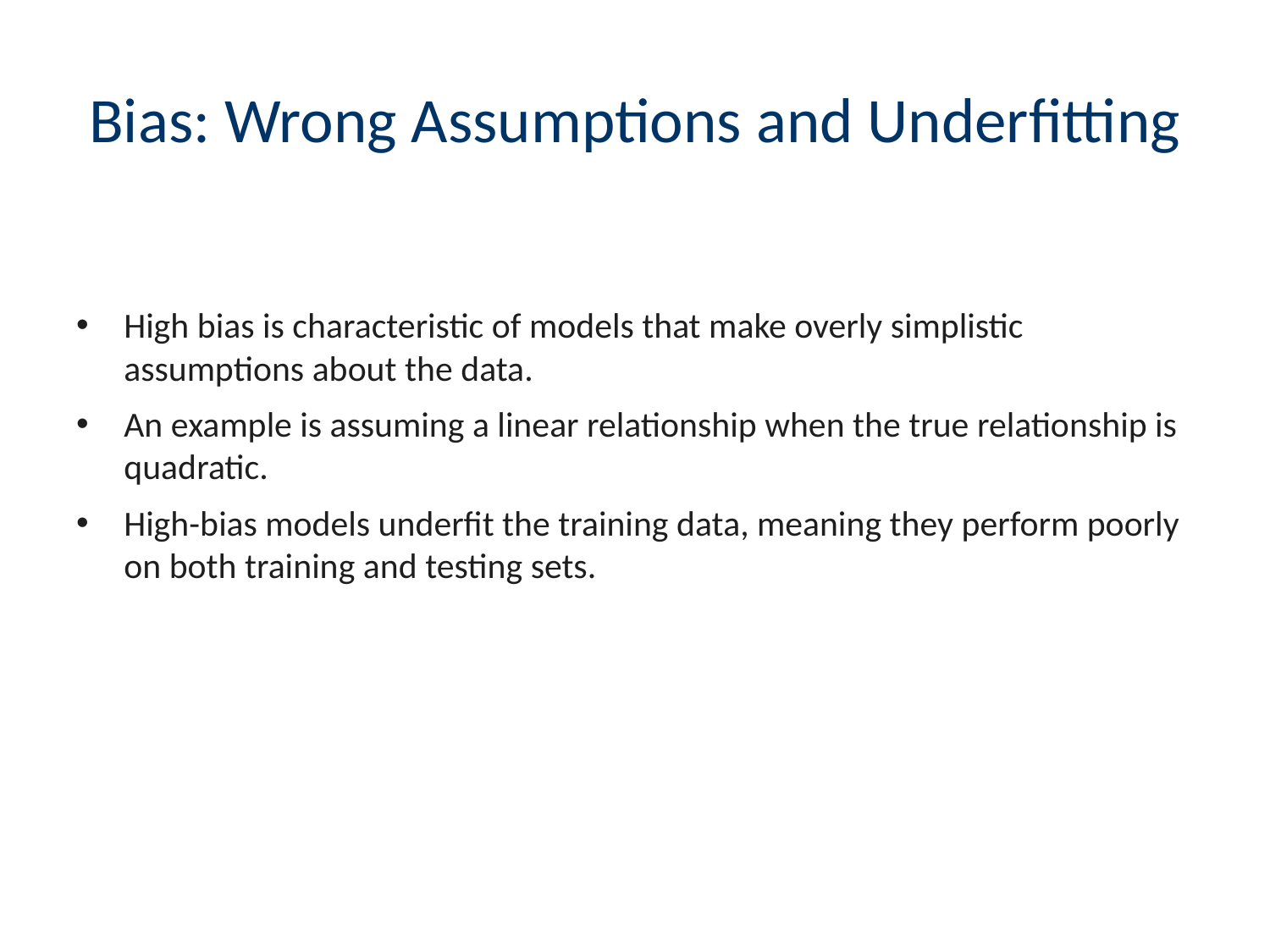

# Bias: Wrong Assumptions and Underfitting

High bias is characteristic of models that make overly simplistic assumptions about the data.
An example is assuming a linear relationship when the true relationship is quadratic.
High-bias models underfit the training data, meaning they perform poorly on both training and testing sets.